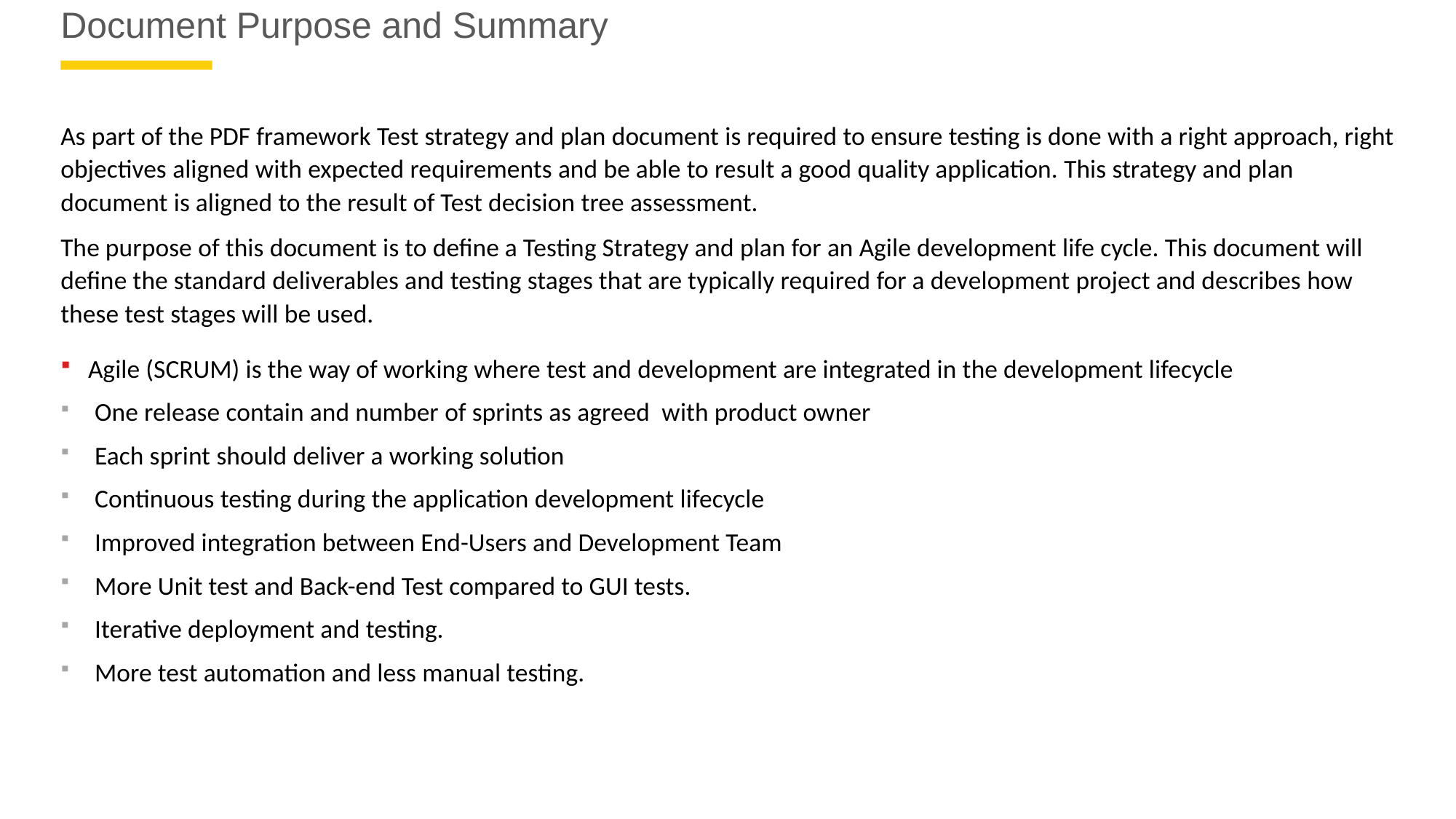

# Document Purpose and Summary
As part of the PDF framework Test strategy and plan document is required to ensure testing is done with a right approach, right objectives aligned with expected requirements and be able to result a good quality application. This strategy and plan document is aligned to the result of Test decision tree assessment.
The purpose of this document is to define a Testing Strategy and plan for an Agile development life cycle. This document will define the standard deliverables and testing stages that are typically required for a development project and describes how these test stages will be used.
Agile (SCRUM) is the way of working where test and development are integrated in the development lifecycle
One release contain and number of sprints as agreed  with product owner
Each sprint should deliver a working solution
Continuous testing during the application development lifecycle
Improved integration between End-Users and Development Team
More Unit test and Back-end Test compared to GUI tests.
Iterative deployment and testing.
More test automation and less manual testing.